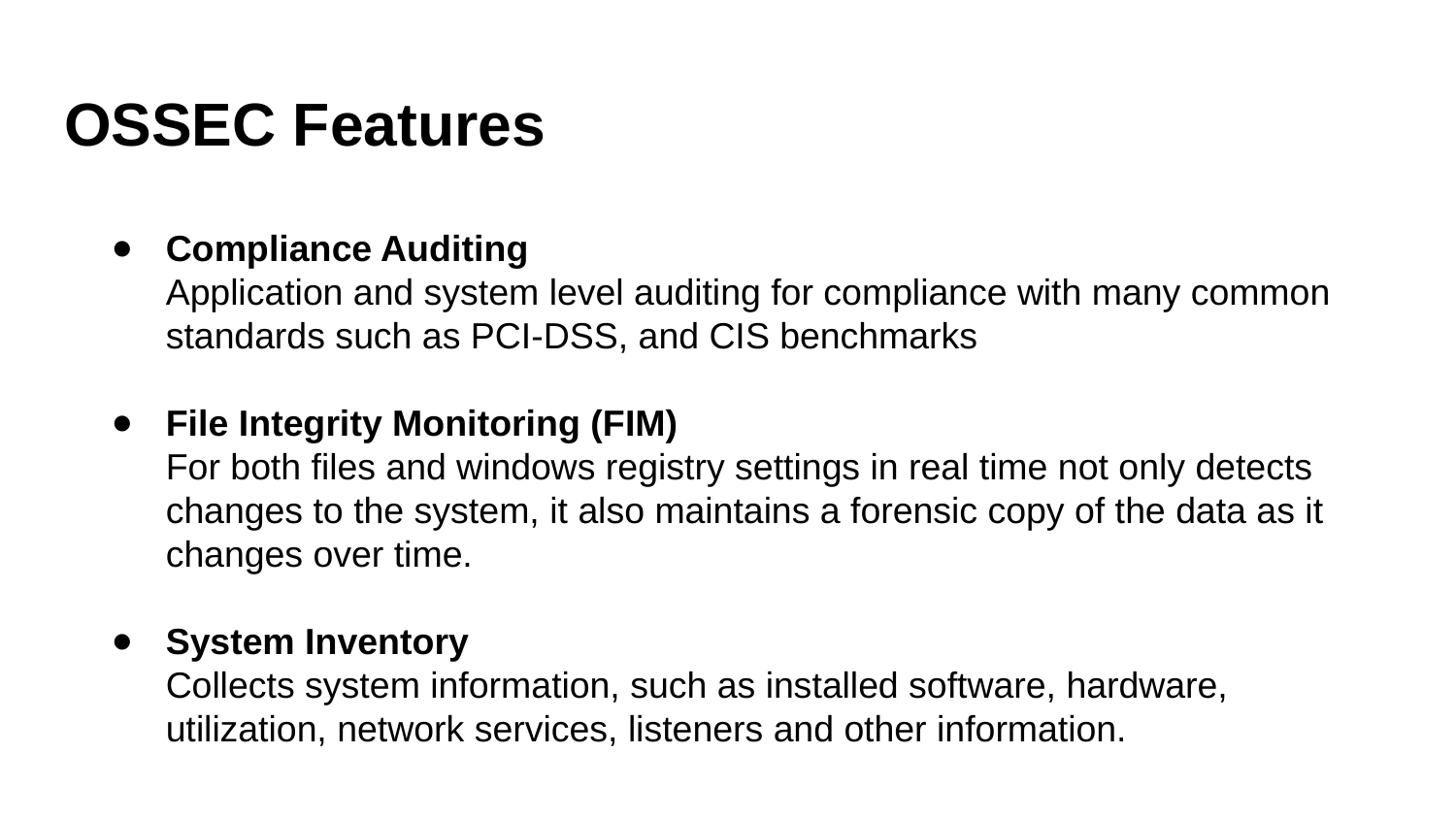

# OSSEC Features
Compliance Auditing
Application and system level auditing for compliance with many common standards such as PCI-DSS, and CIS benchmarks

File Integrity Monitoring (FIM)
For both files and windows registry settings in real time not only detects changes to the system, it also maintains a forensic copy of the data as it changes over time.

System Inventory
Collects system information, such as installed software, hardware, utilization, network services, listeners and other information.